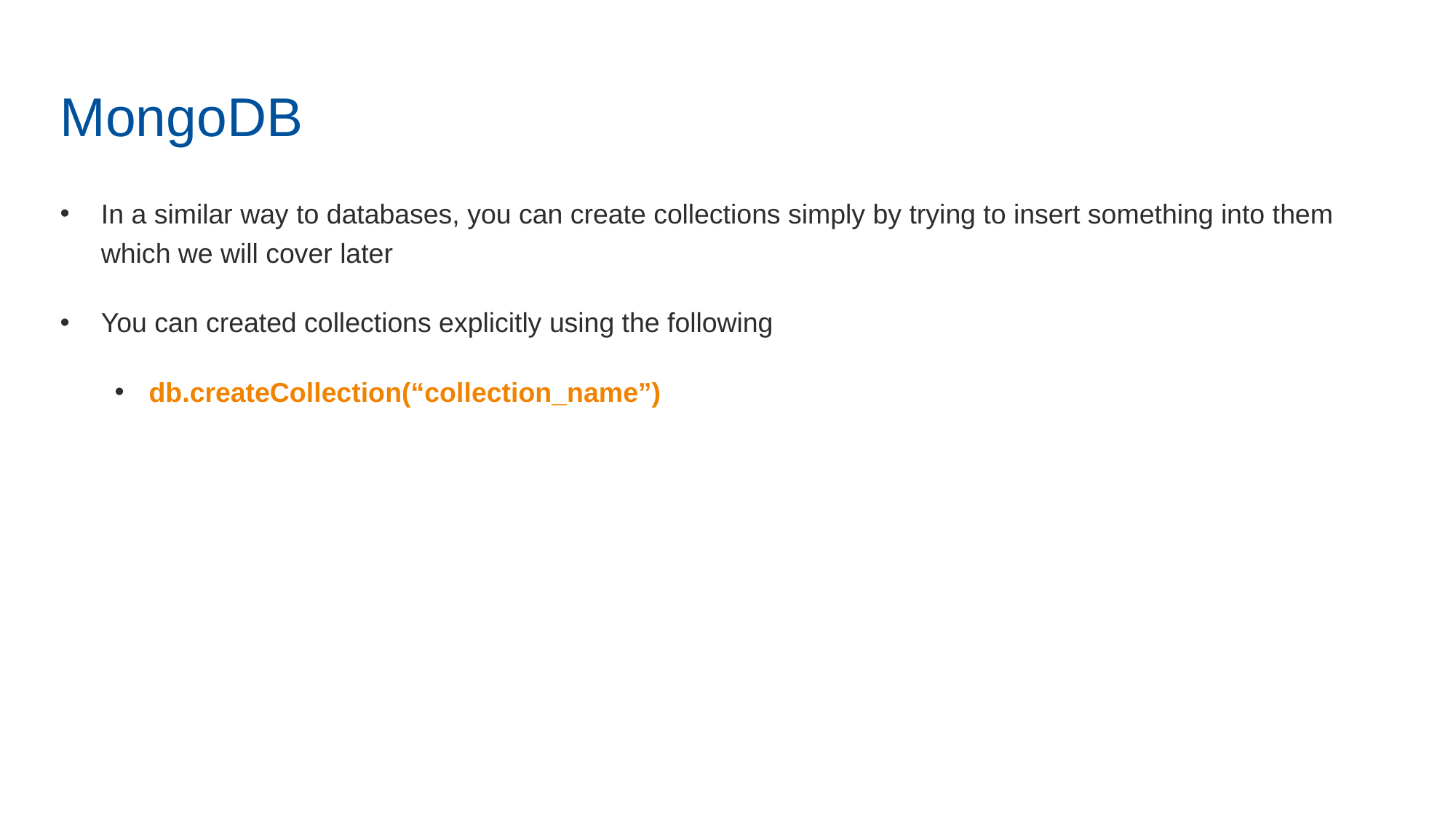

MongoDB
In a similar way to databases, you can create collections simply by trying to insert something into them which we will cover later
You can created collections explicitly using the following
db.createCollection(“collection_name”)